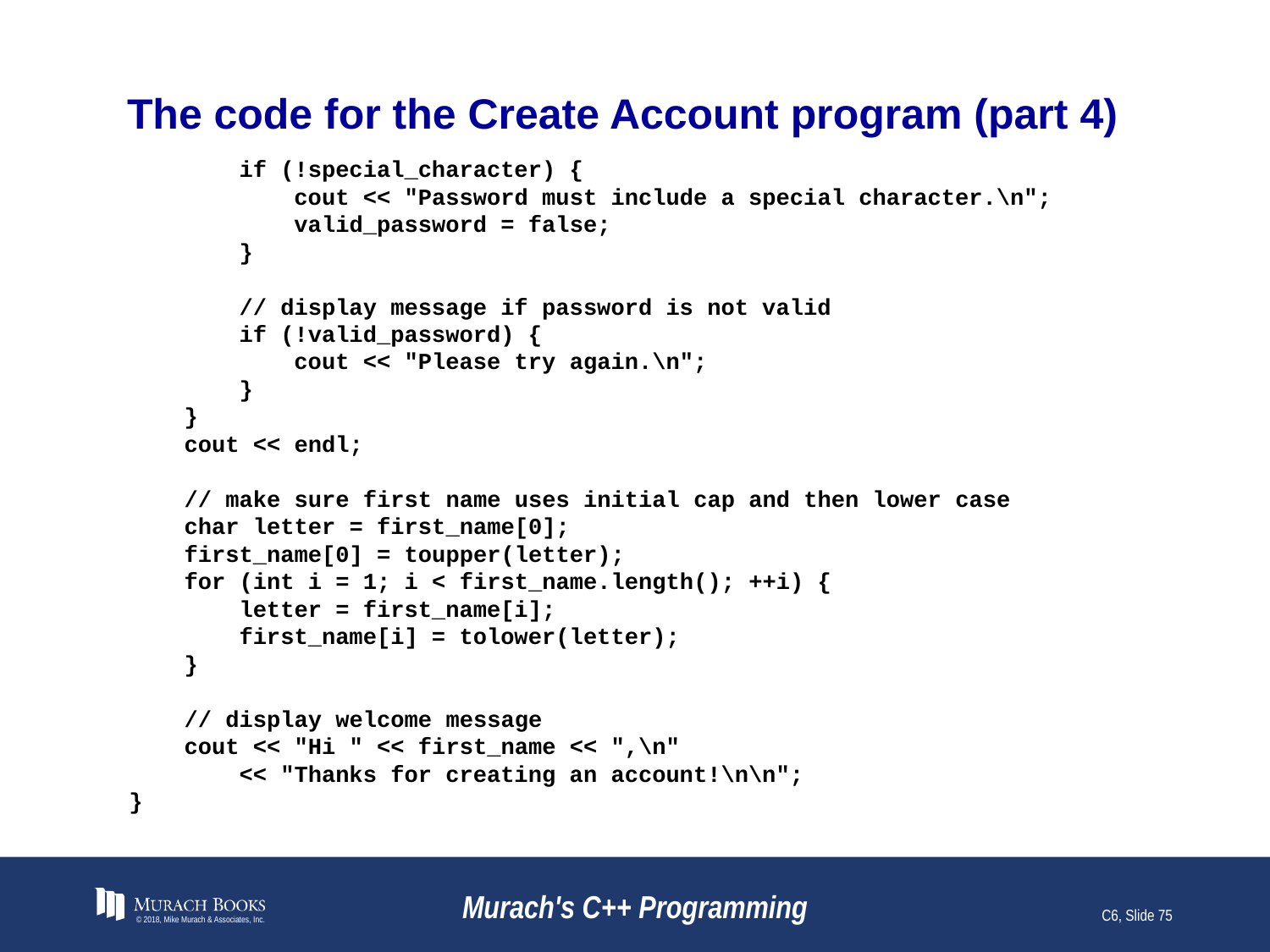

# The code for the Create Account program (part 4)
        if (!special_character) {
            cout << "Password must include a special character.\n";
            valid_password = false;
        }

        // display message if password is not valid
        if (!valid_password) {
            cout << "Please try again.\n";
        }
    }
    cout << endl;

    // make sure first name uses initial cap and then lower case
    char letter = first_name[0];
    first_name[0] = toupper(letter);
    for (int i = 1; i < first_name.length(); ++i) {
        letter = first_name[i];
        first_name[i] = tolower(letter);
    }

    // display welcome message
    cout << "Hi " << first_name << ",\n"
        << "Thanks for creating an account!\n\n";
}
© 2018, Mike Murach & Associates, Inc.
Murach's C++ Programming

C6, Slide 75